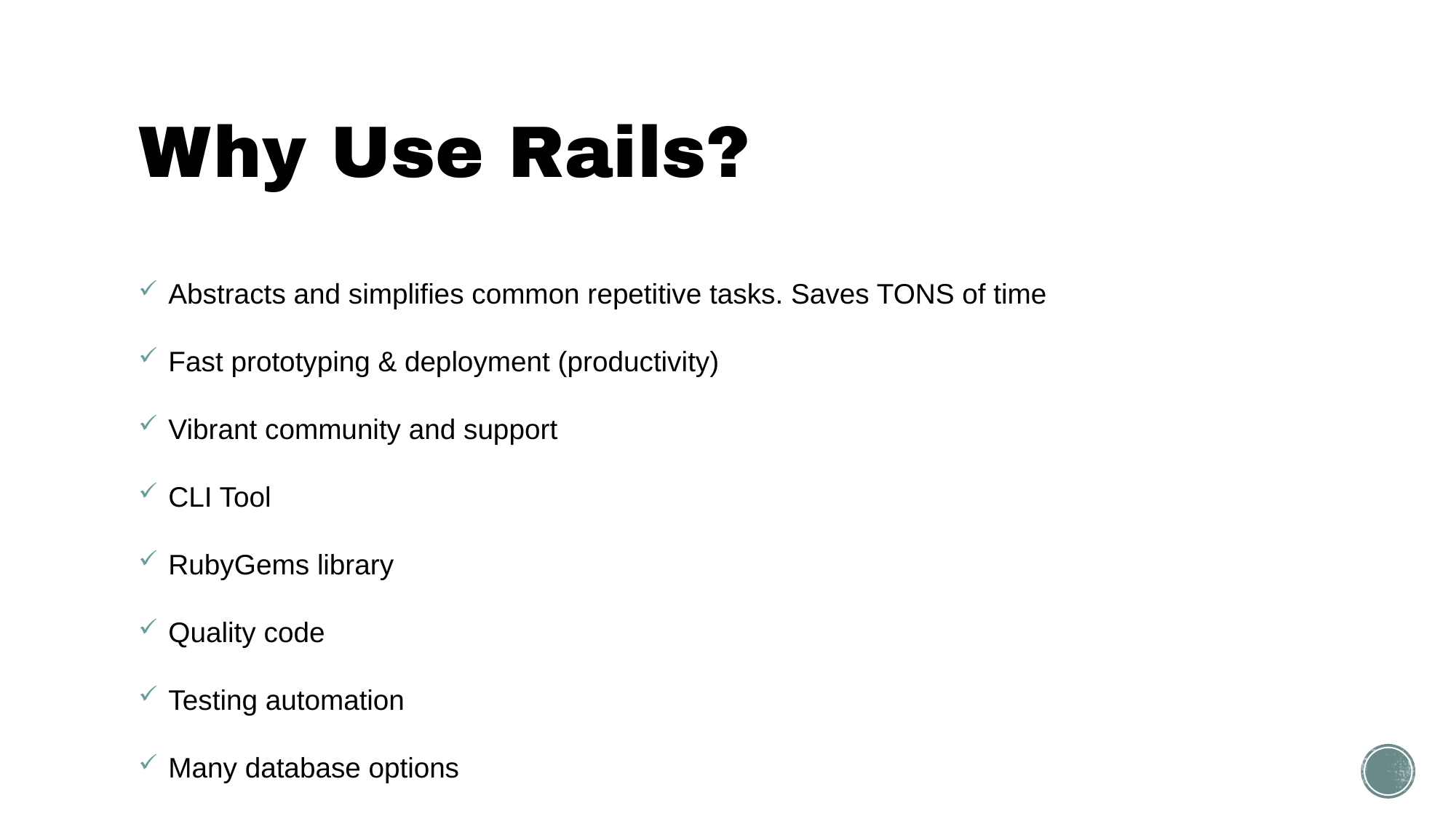

# Why Use Rails?
 Abstracts and simplifies common repetitive tasks. Saves TONS of time
 Fast prototyping & deployment (productivity)
 Vibrant community and support
 CLI Tool
 RubyGems library
 Quality code
 Testing automation
 Many database options